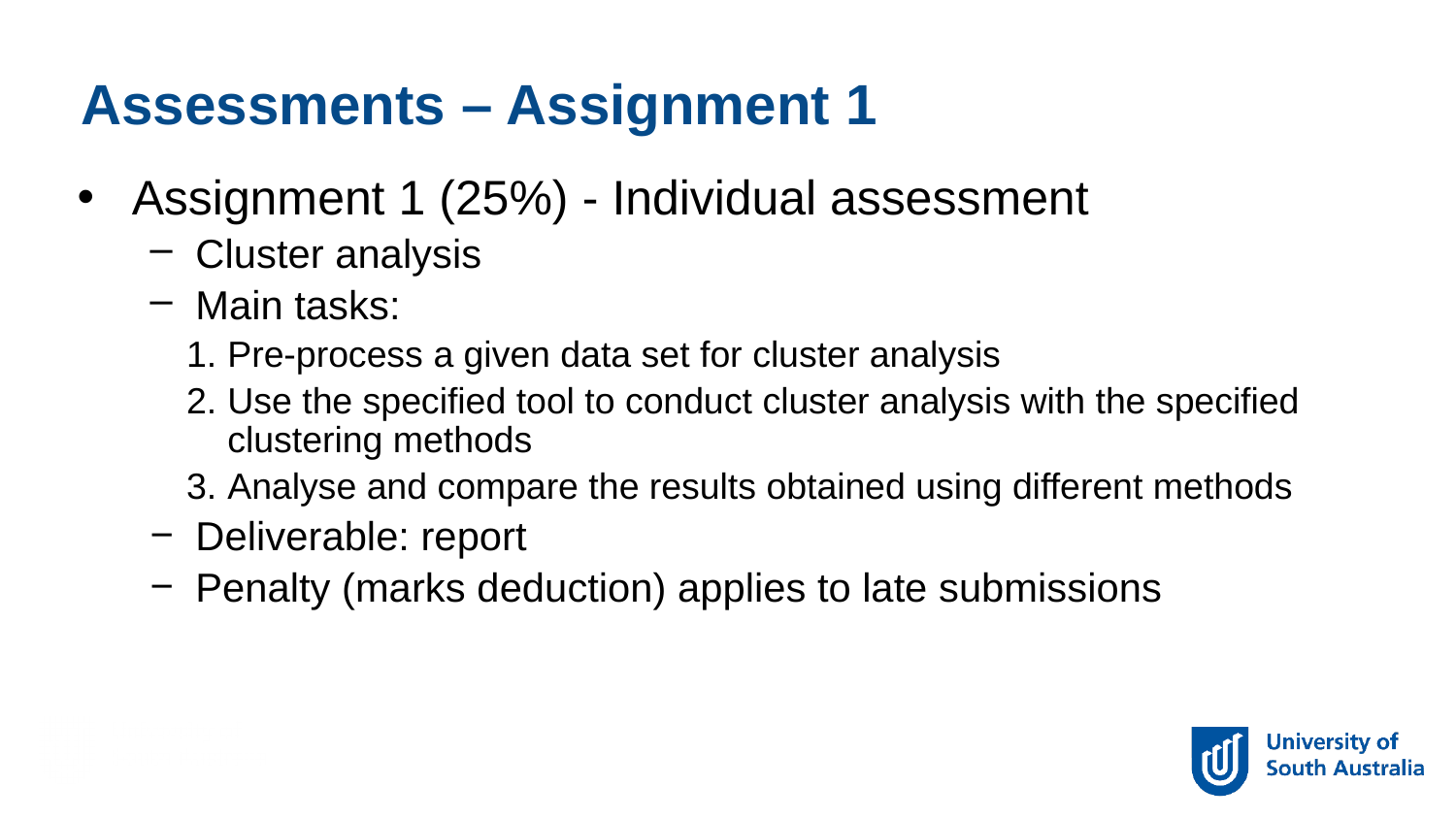

Assessments – Assignment 1
Assignment 1 (25%) - Individual assessment
Cluster analysis
Main tasks:
Pre-process a given data set for cluster analysis
Use the specified tool to conduct cluster analysis with the specified clustering methods
Analyse and compare the results obtained using different methods
Deliverable: report
Penalty (marks deduction) applies to late submissions